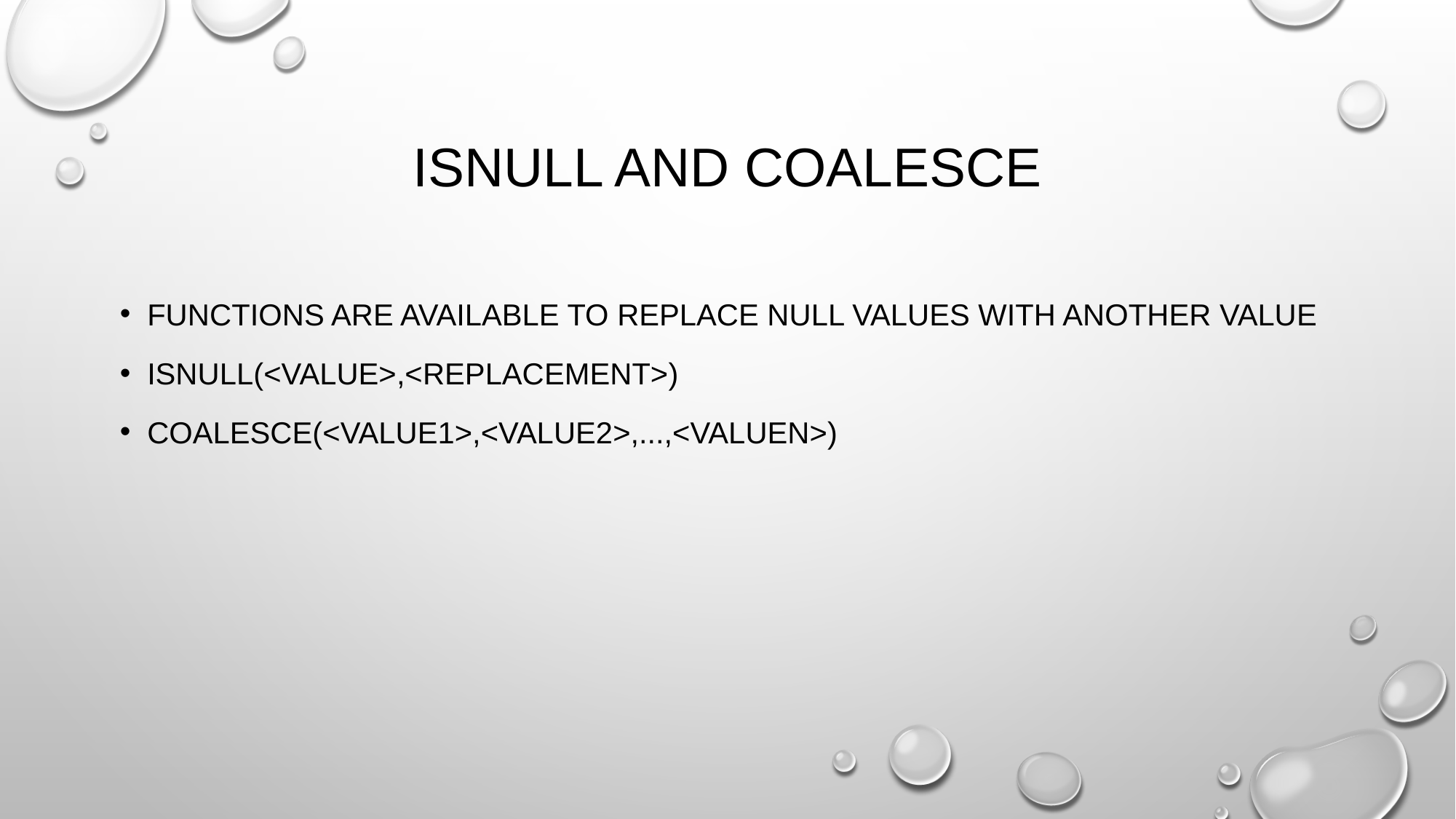

# ISNULL and COALESCE
functions are available to replace NULL values with another value
ISNULL(<value>,<replacement>)
COALESCE(<value1>,<value2>,...,<valueN>)